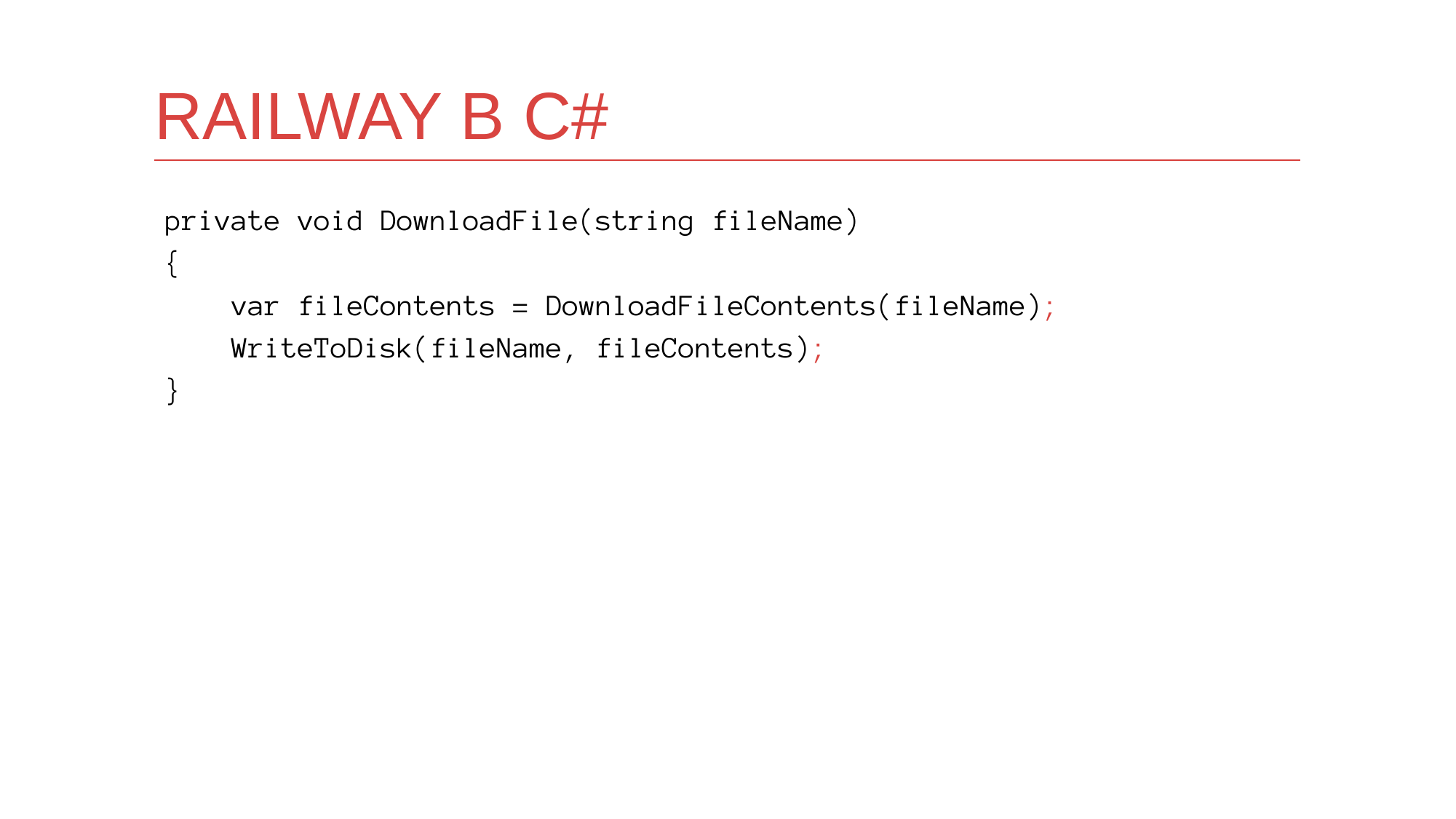

# Railway в C#
private void DownloadFile(string fileName)
{
    var fileContents = DownloadFileContents(fileName);
    WriteToDisk(fileName, fileContents);
}